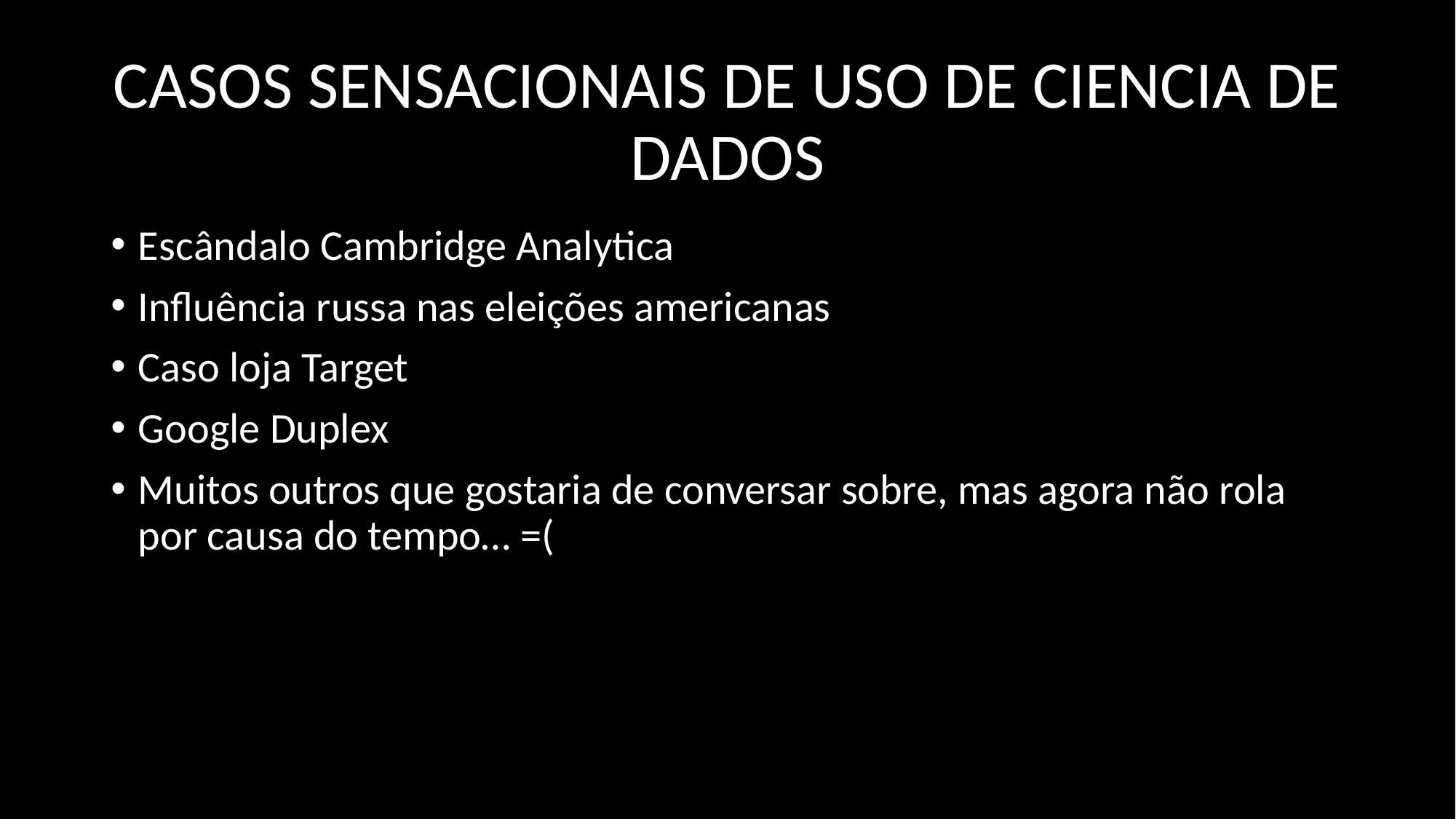

# CASOS SENSACIONAIS DE USO DE CIENCIA DE DADOS
Escândalo Cambridge Analytica
Influência russa nas eleições americanas
Caso loja Target
Google Duplex
Muitos outros que gostaria de conversar sobre, mas agora não rola por causa do tempo… =(